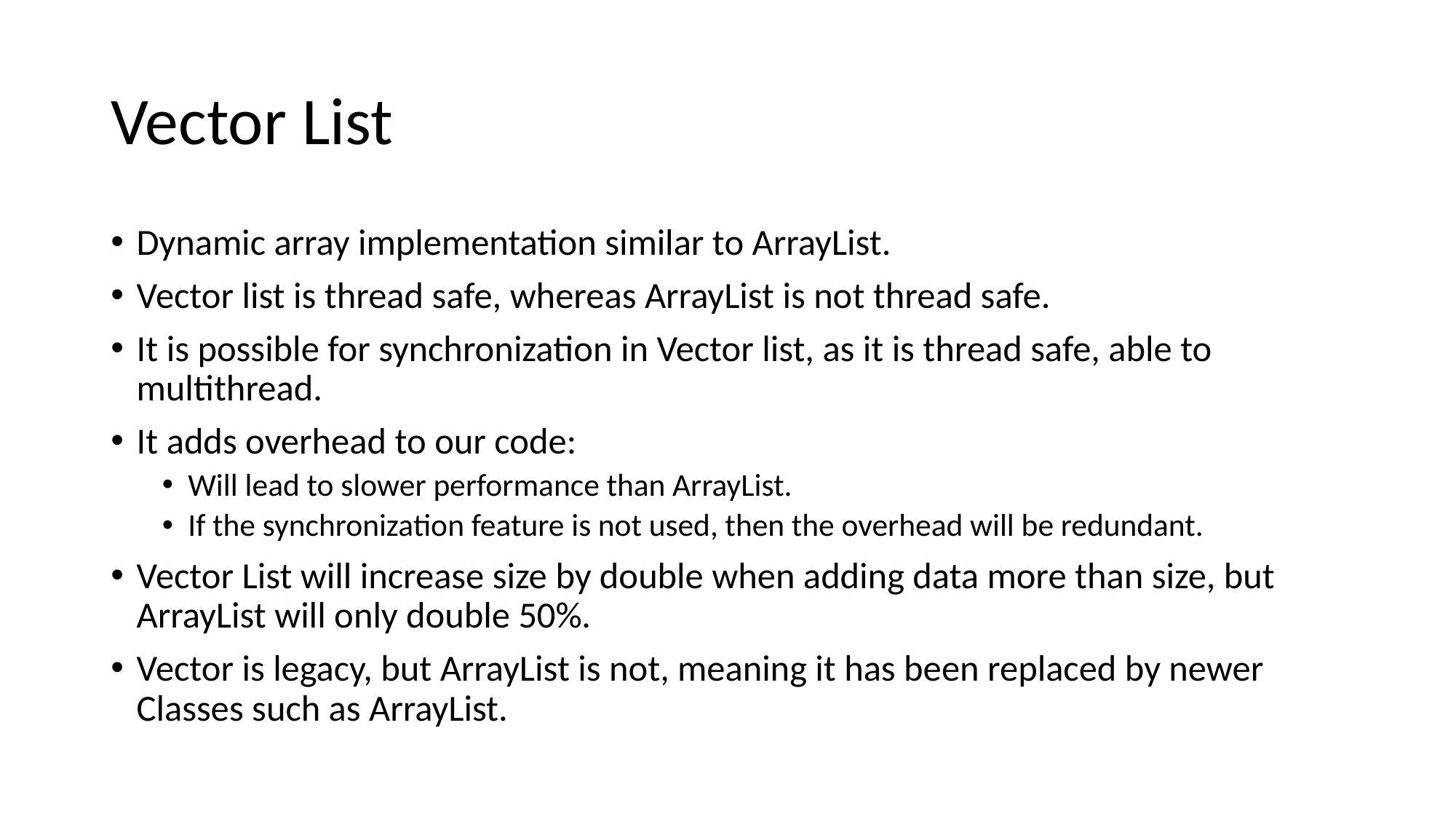

# Vector List
Dynamic array implementation similar to ArrayList.
Vector list is thread safe, whereas ArrayList is not thread safe.
It is possible for synchronization in Vector list, as it is thread safe, able to multithread.
It adds overhead to our code:
Will lead to slower performance than ArrayList.
If the synchronization feature is not used, then the overhead will be redundant.
Vector List will increase size by double when adding data more than size, but ArrayList will only double 50%.
Vector is legacy, but ArrayList is not, meaning it has been replaced by newer Classes such as ArrayList.